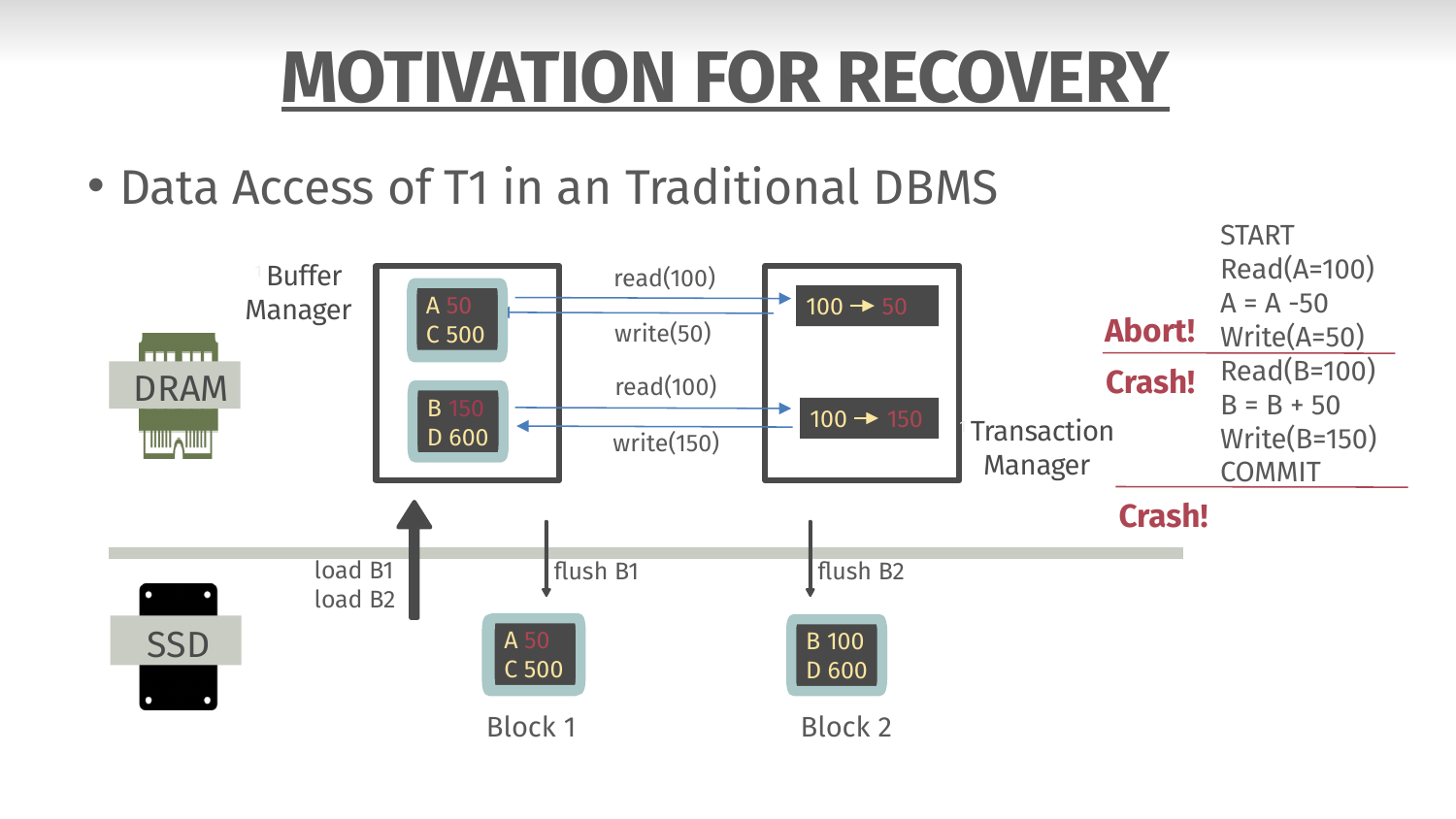

# MOTIVATION FOR RECOVERY
Data Access of T1 in an Traditional DBMS
START
Read(A=100)
A = A -50
Write(A=50)
Read(B=100)
B = B + 50
Write(B=150)
COMMIT
 read(100)
1 Buffer Manager

A 50
C 500

100
50
A 100
C 500

Abort!
write(50)

DRAM
Crash!
read(100)

B 100
D 600

B 150
D 600

100
150

1 Transaction Manager
write(150)

Crash!
flush B1

flush B2

load B1 load B2

SSD

A 50
C 500

A 100
C 500

B 100
D 600

Block 1
Block 2